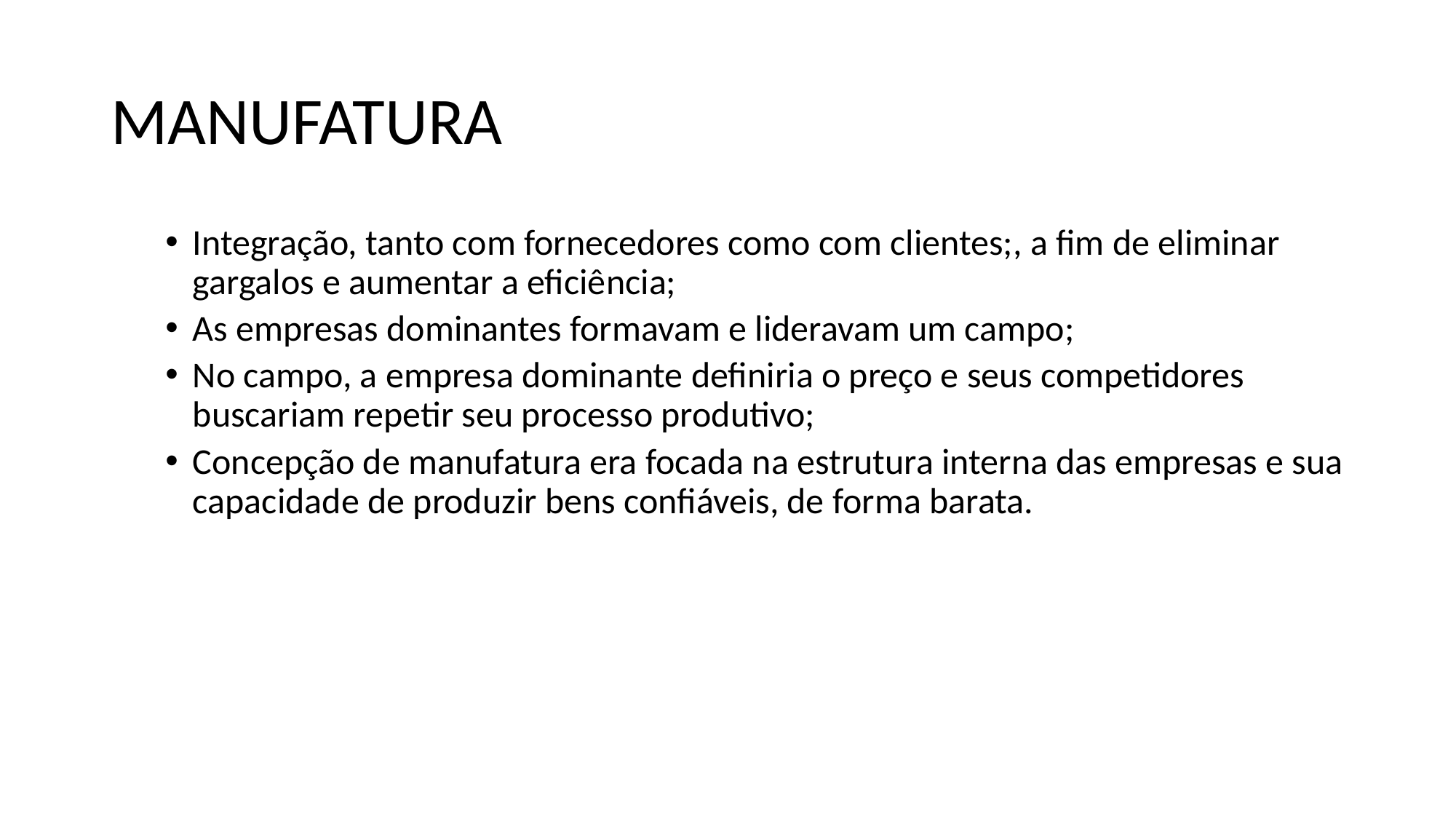

# MANUFATURA
Integração, tanto com fornecedores como com clientes;, a fim de eliminar gargalos e aumentar a eficiência;
As empresas dominantes formavam e lideravam um campo;
No campo, a empresa dominante definiria o preço e seus competidores buscariam repetir seu processo produtivo;
Concepção de manufatura era focada na estrutura interna das empresas e sua capacidade de produzir bens confiáveis, de forma barata.